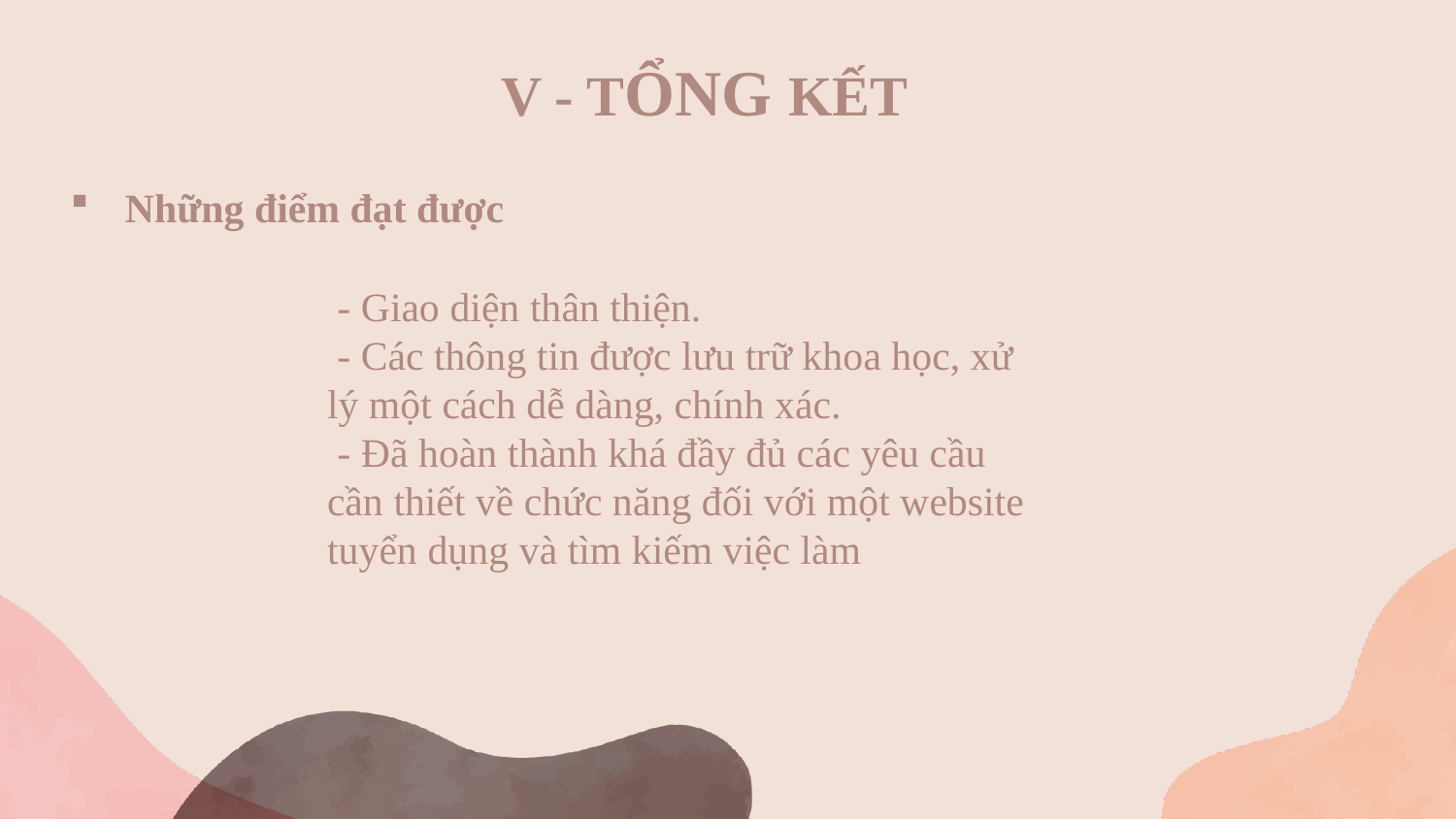

# V - TỔNG KẾT
Những điểm đạt được

 - Giao diện thân thiện.
 - Các thông tin được lưu trữ khoa học, xử
lý một cách dễ dàng, chính xác.
 - Đã hoàn thành khá đầy đủ các yêu cầu
cần thiết về chức năng đối với một website
tuyển dụng và tìm kiếm việc làm